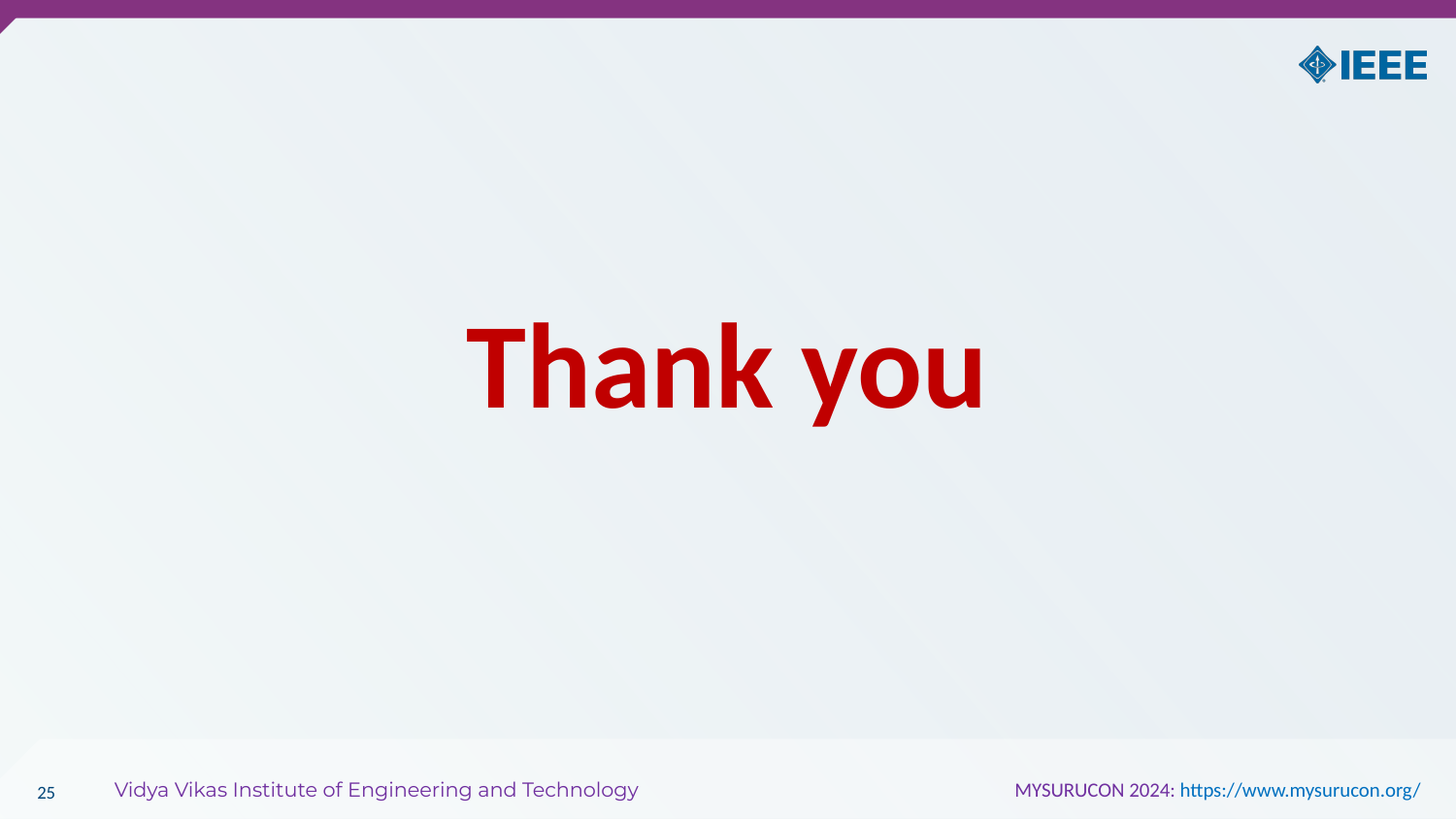

# Thank you
25
Vidya Vikas Institute of Engineering and Technology  			     MYSURUCON 2024: https://www.mysurucon.org/